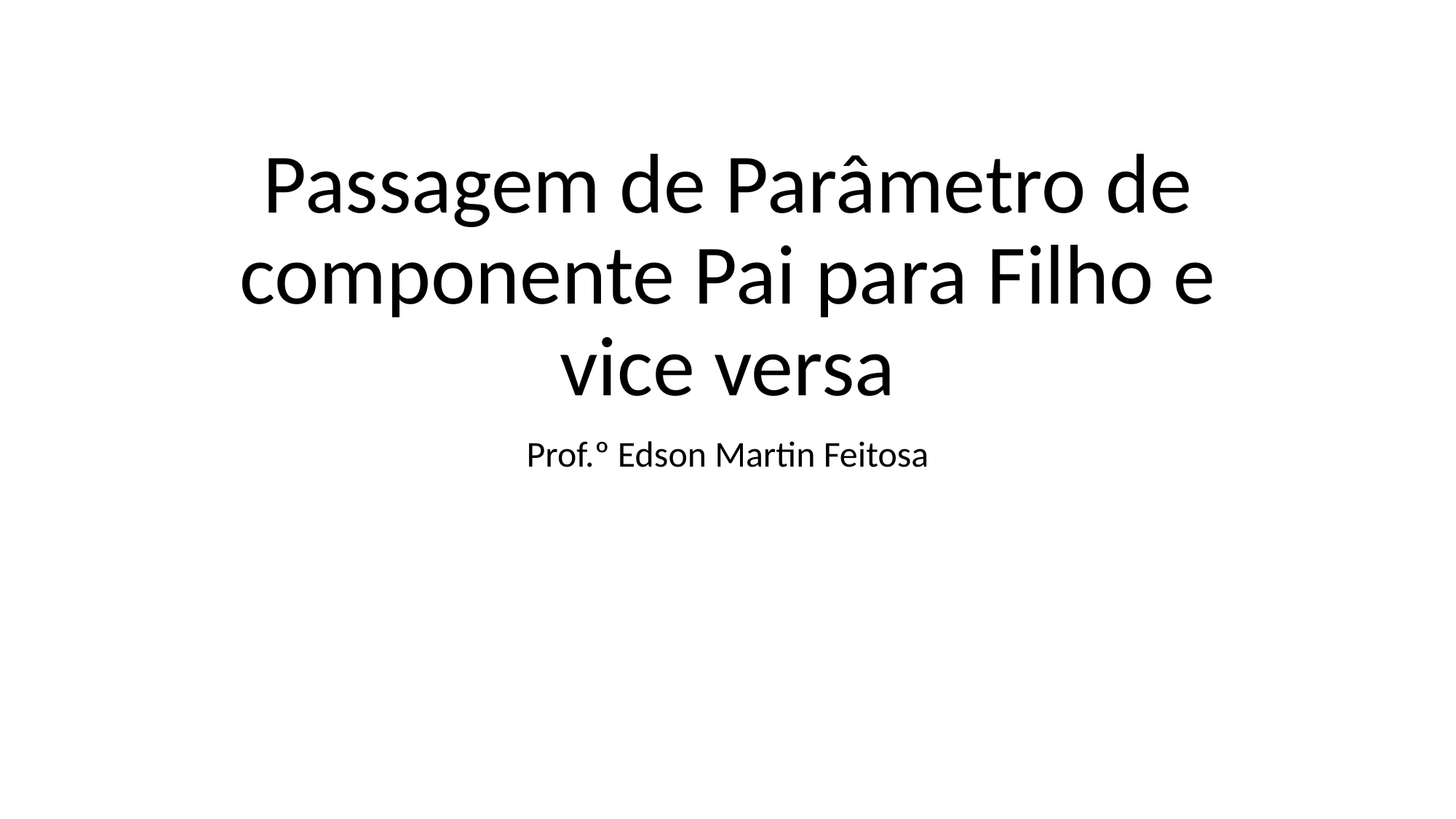

# Passagem de Parâmetro de componente Pai para Filho e vice versa
Prof.º Edson Martin Feitosa